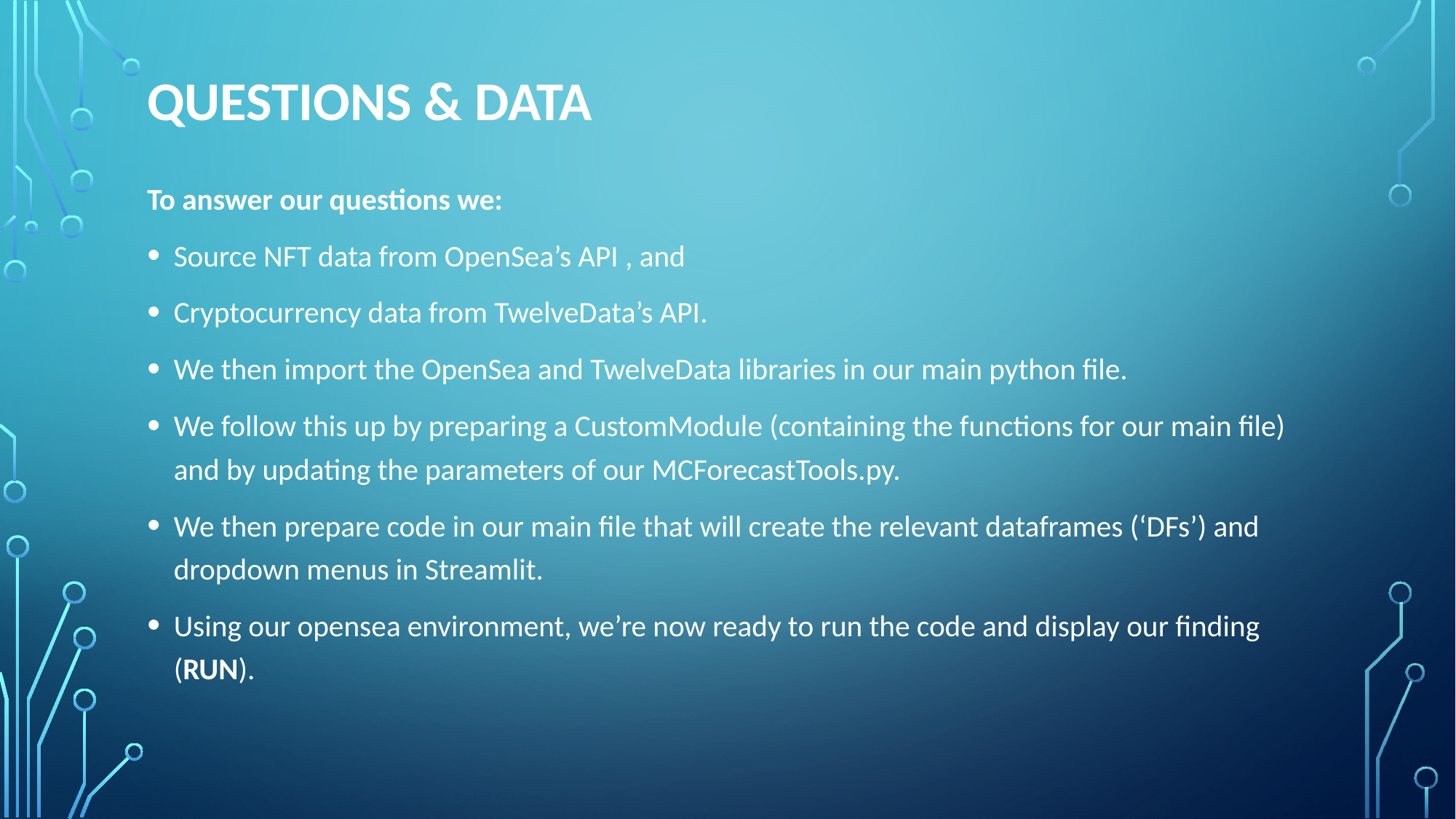

# QUESTIONS & DATA
To answer our questions we:
Source NFT data from OpenSea’s API , and
Cryptocurrency data from TwelveData’s API.
We then import the OpenSea and TwelveData libraries in our main python file.
We follow this up by preparing a CustomModule (containing the functions for our main file) and by updating the parameters of our MCForecastTools.py.
We then prepare code in our main file that will create the relevant dataframes (‘DFs’) and dropdown menus in Streamlit.
Using our opensea environment, we’re now ready to run the code and display our finding (RUN).